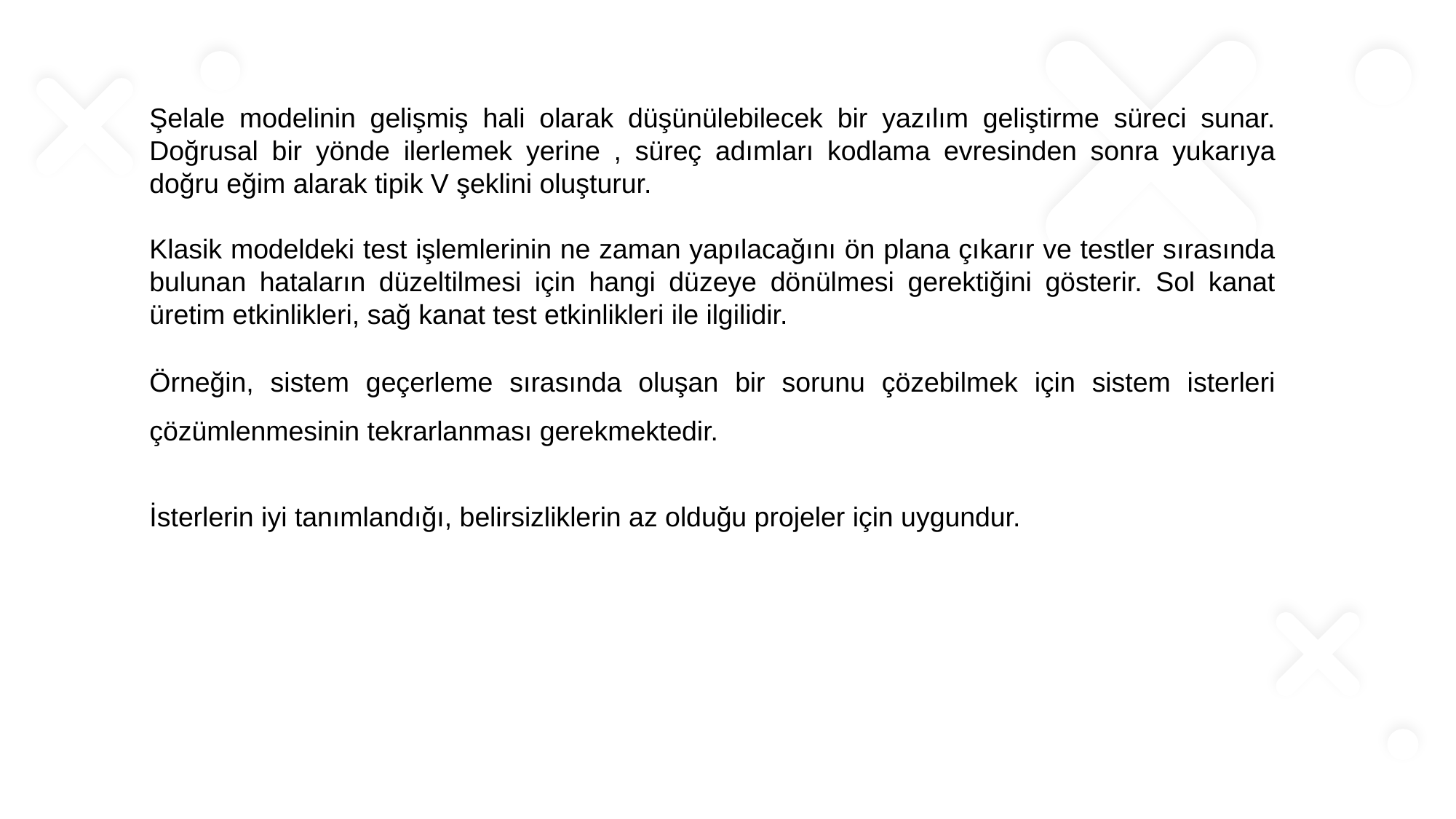

Şelale modelinin gelişmiş hali olarak düşünülebilecek bir yazılım geliştirme süreci sunar. Doğrusal bir yönde ilerlemek yerine , süreç adımları kodlama evresinden sonra yukarıya doğru eğim alarak tipik V şeklini oluşturur.

Klasik modeldeki test işlemlerinin ne zaman yapılacağını ön plana çıkarır ve testler sırasında bulunan hataların düzeltilmesi için hangi düzeye dönülmesi gerektiğini gösterir. Sol kanat üretim etkinlikleri, sağ kanat test etkinlikleri ile ilgilidir.
Örneğin, sistem geçerleme sırasında oluşan bir sorunu çözebilmek için sistem isterleri çözümlenmesinin tekrarlanması gerekmektedir.
İsterlerin iyi tanımlandığı, belirsizliklerin az olduğu projeler için uygundur.